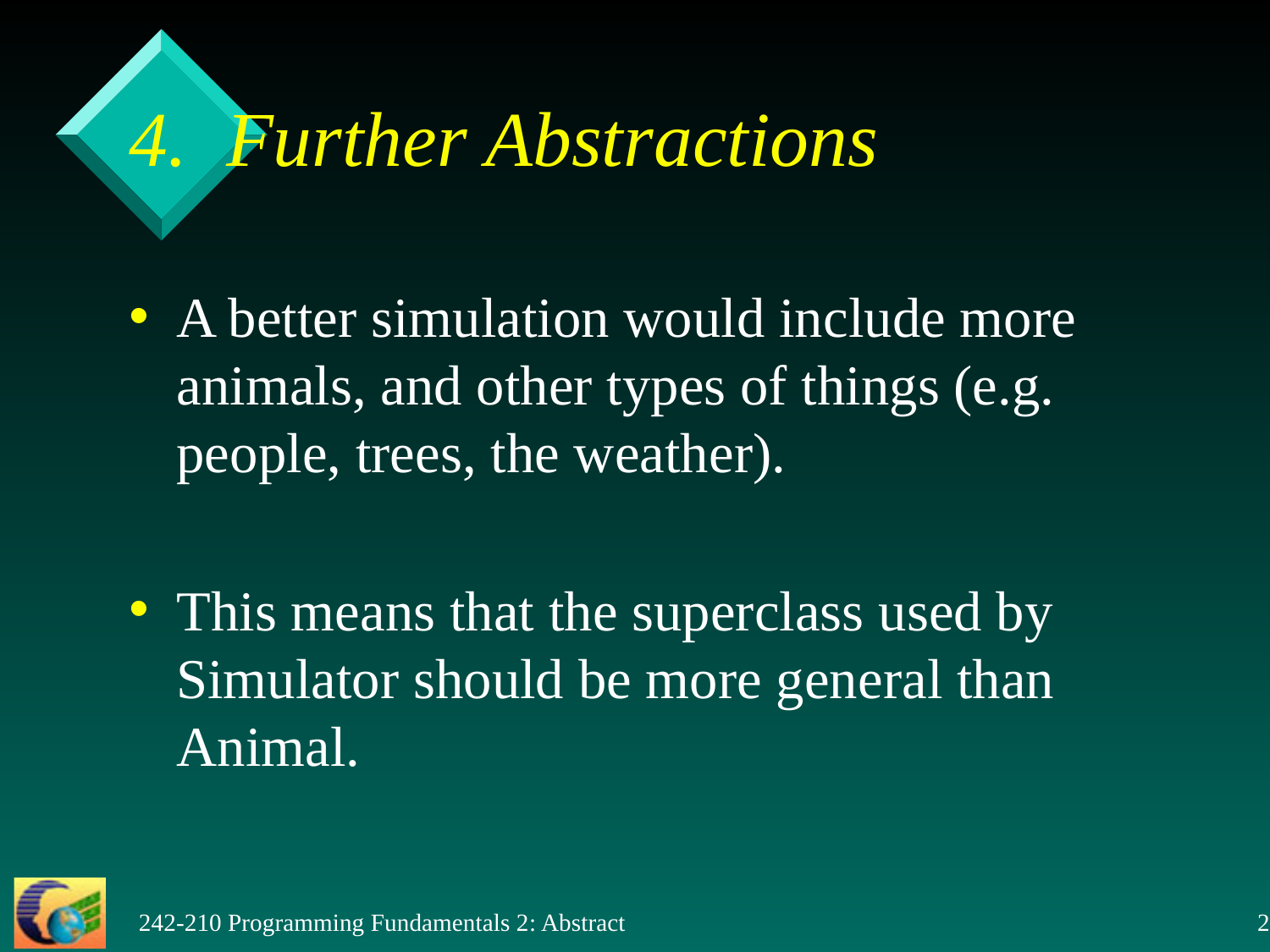

# 4.  Further Abstractions
A better simulation would include more animals, and other types of things (e.g. people, trees, the weather).

This means that the superclass used by Simulator should be more general than Animal.